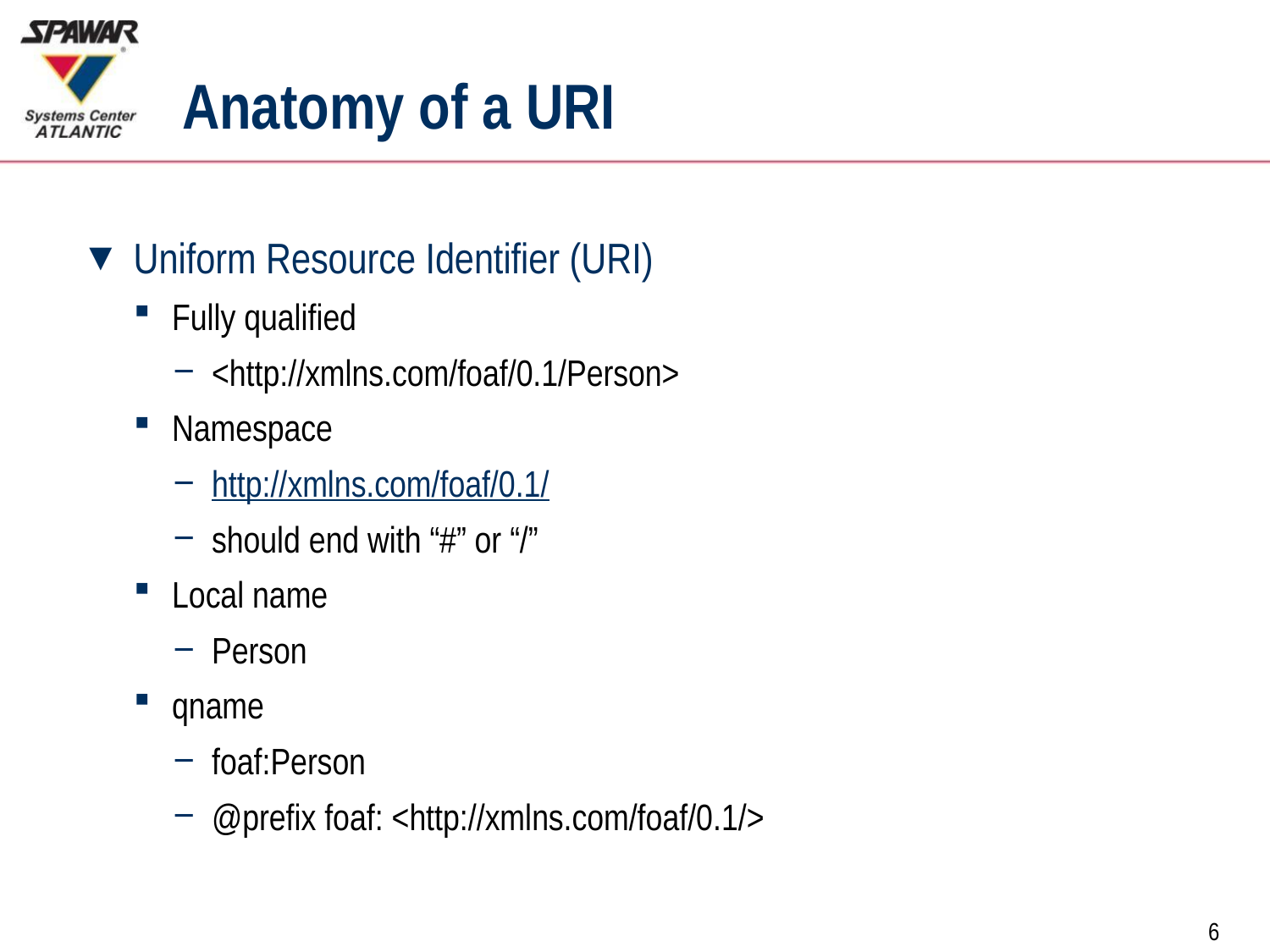

# Anatomy of a URI
Uniform Resource Identifier (URI)
Fully qualified
<http://xmlns.com/foaf/0.1/Person>
Namespace
http://xmlns.com/foaf/0.1/
should end with “#” or “/”
Local name
Person
qname
foaf:Person
@prefix foaf: <http://xmlns.com/foaf/0.1/>